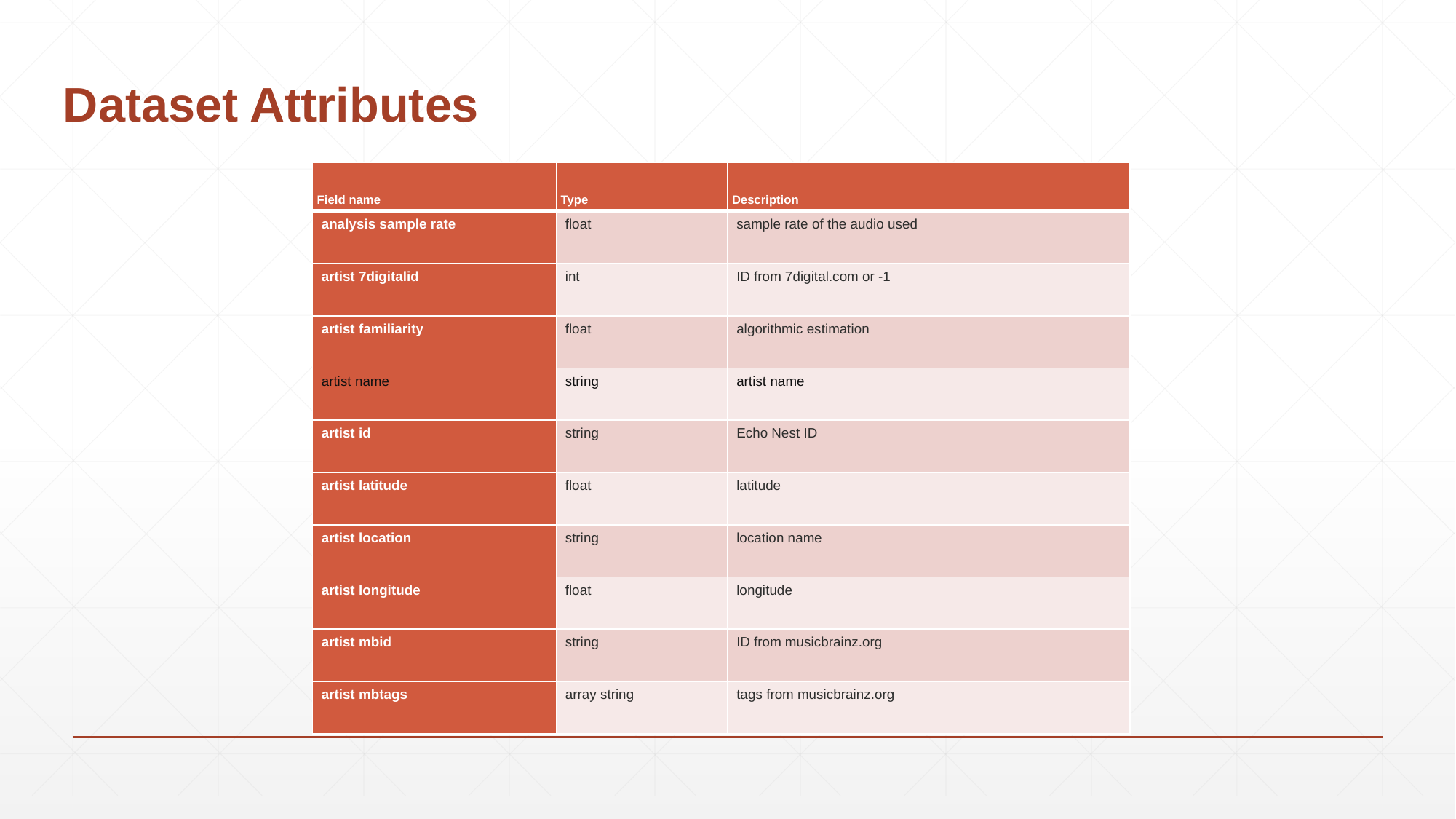

# Dataset Attributes

| Field name | Type | Description |
| --- | --- | --- |
| analysis sample rate | float | sample rate of the audio used |
| artist 7digitalid | int | ID from 7digital.com or -1 |
| artist familiarity | float | algorithmic estimation |
| artist name | string | artist name |
| artist id | string | Echo Nest ID |
| artist latitude | float | latitude |
| artist location | string | location name |
| artist longitude | float | longitude |
| artist mbid | string | ID from musicbrainz.org |
| artist mbtags | array string | tags from musicbrainz.org |